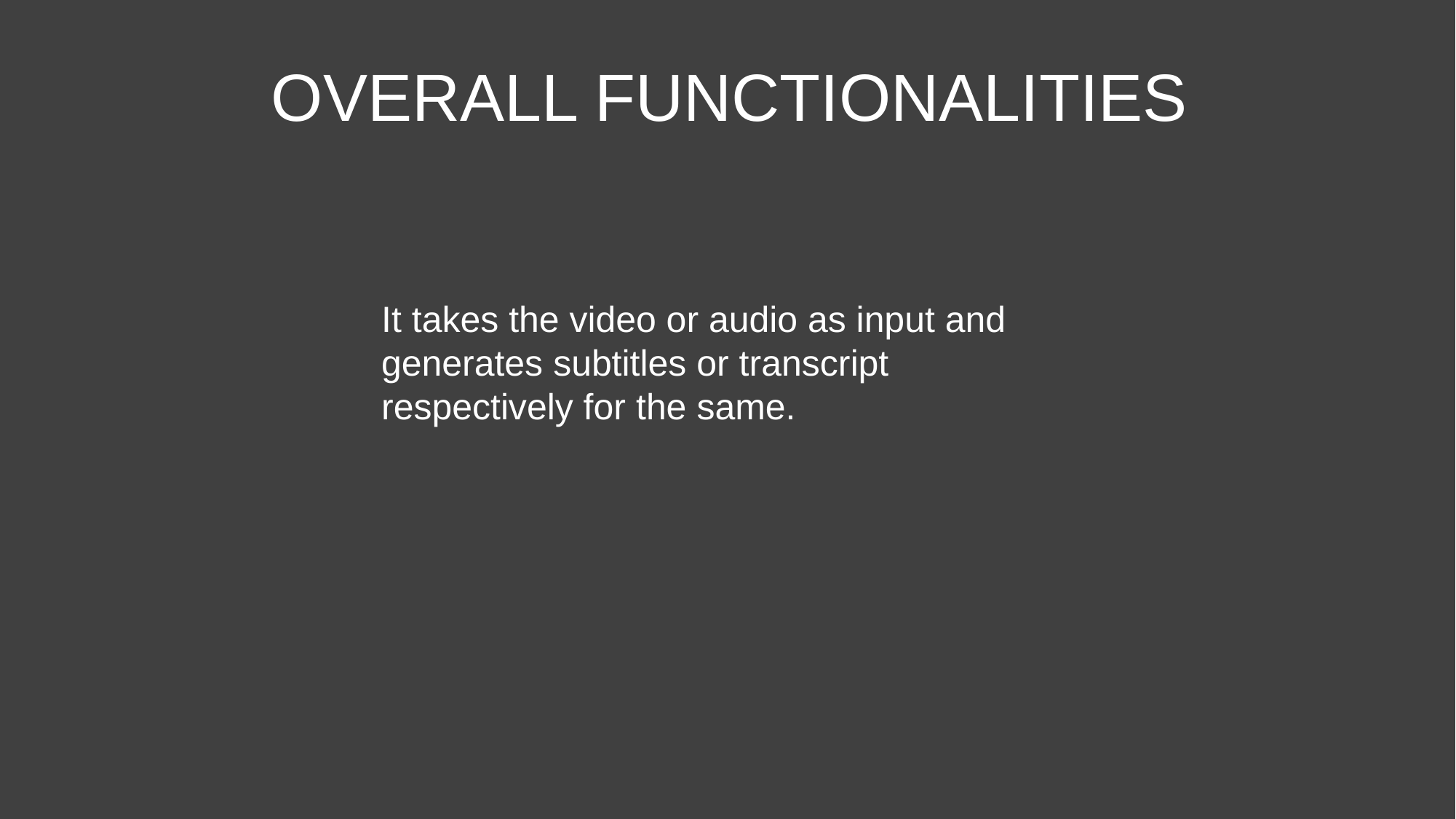

# OVERALL FUNCTIONALITIES
It takes the video or audio as input and generates subtitles or transcript respectively for the same.